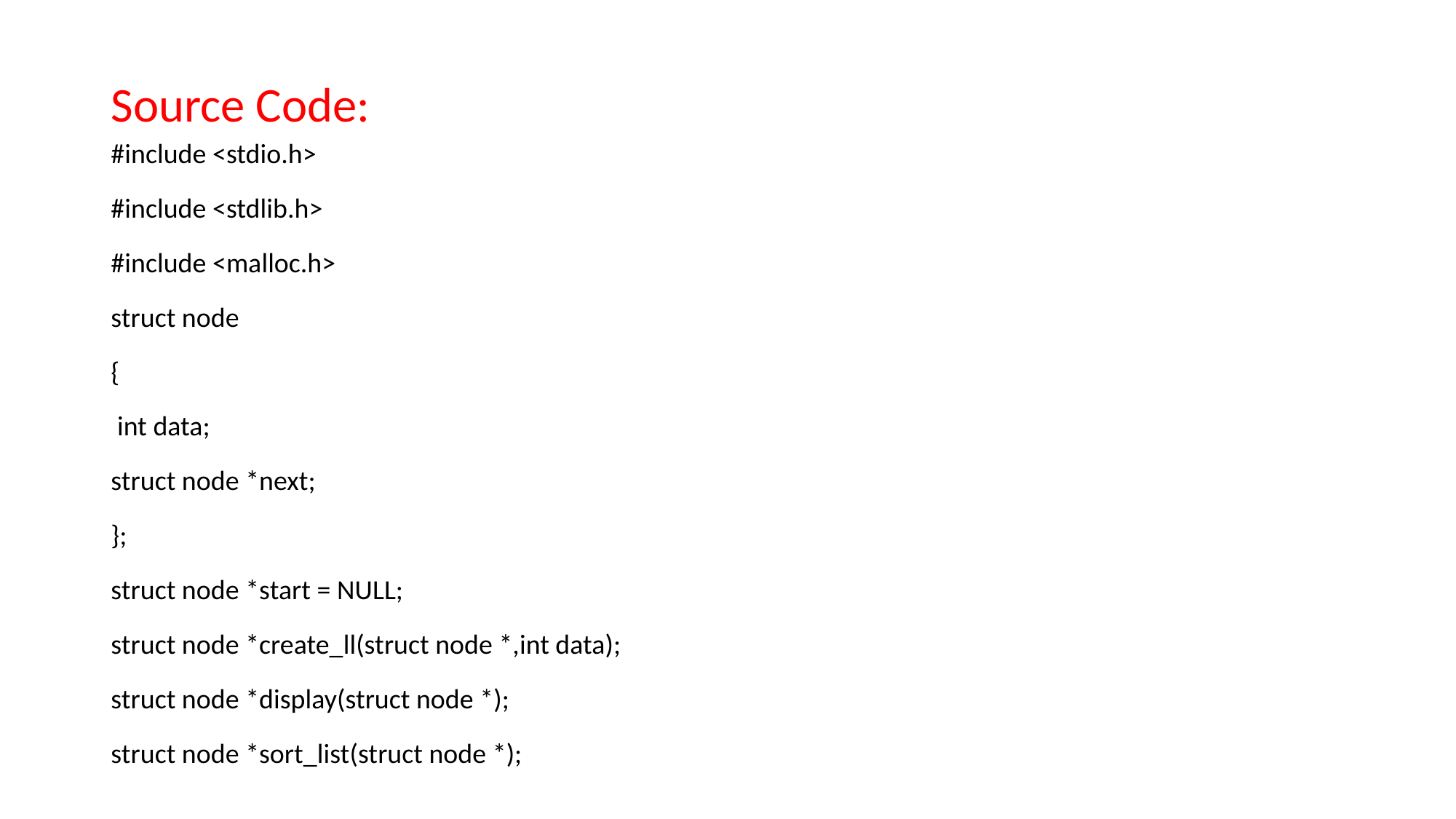

# Source Code:
#include <stdio.h>
#include <stdlib.h>
#include <malloc.h>
struct node
{
 int data;
struct node *next;
};
struct node *start = NULL;
struct node *create_ll(struct node *,int data);
struct node *display(struct node *);
struct node *sort_list(struct node *);